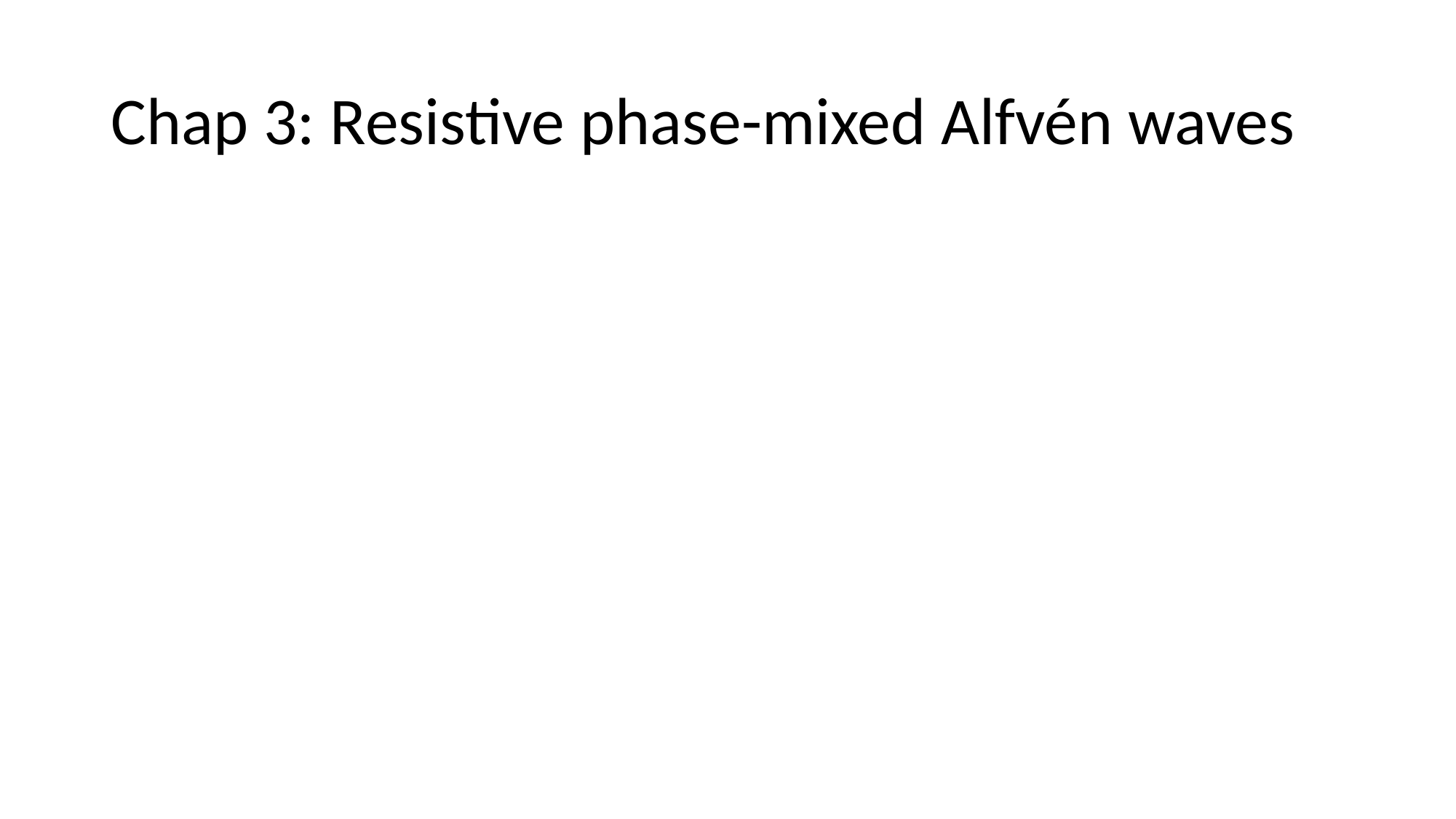

# Chap 3: Resistive phase-mixed Alfvén waves